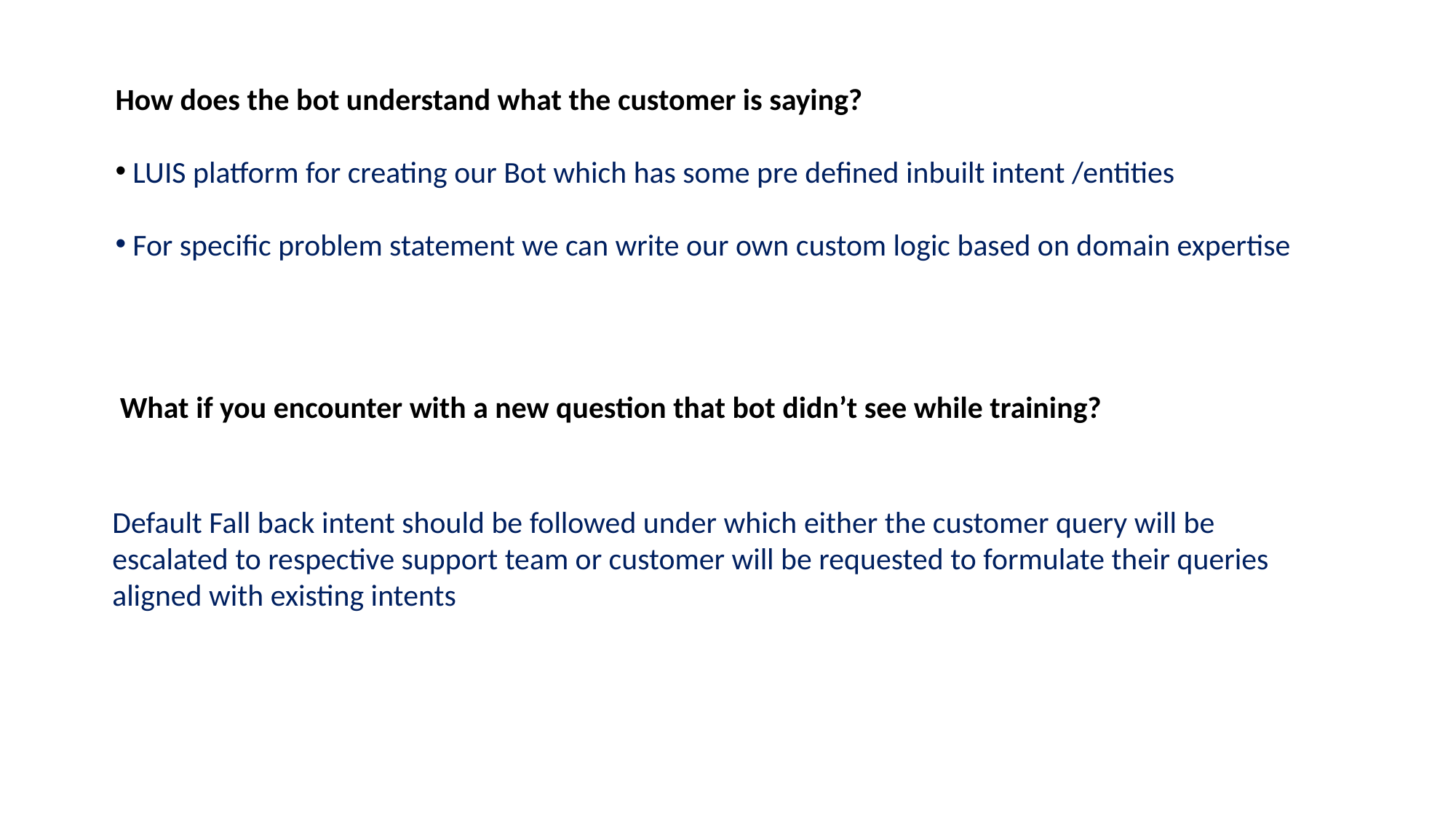

How does the bot understand what the customer is saying?

 LUIS platform for creating our Bot which has some pre defined inbuilt intent /entities

 For specific problem statement we can write our own custom logic based on domain expertise
What if you encounter with a new question that bot didn’t see while training?

Default Fall back intent should be followed under which either the customer query will be escalated to respective support team or customer will be requested to formulate their queries aligned with existing intents